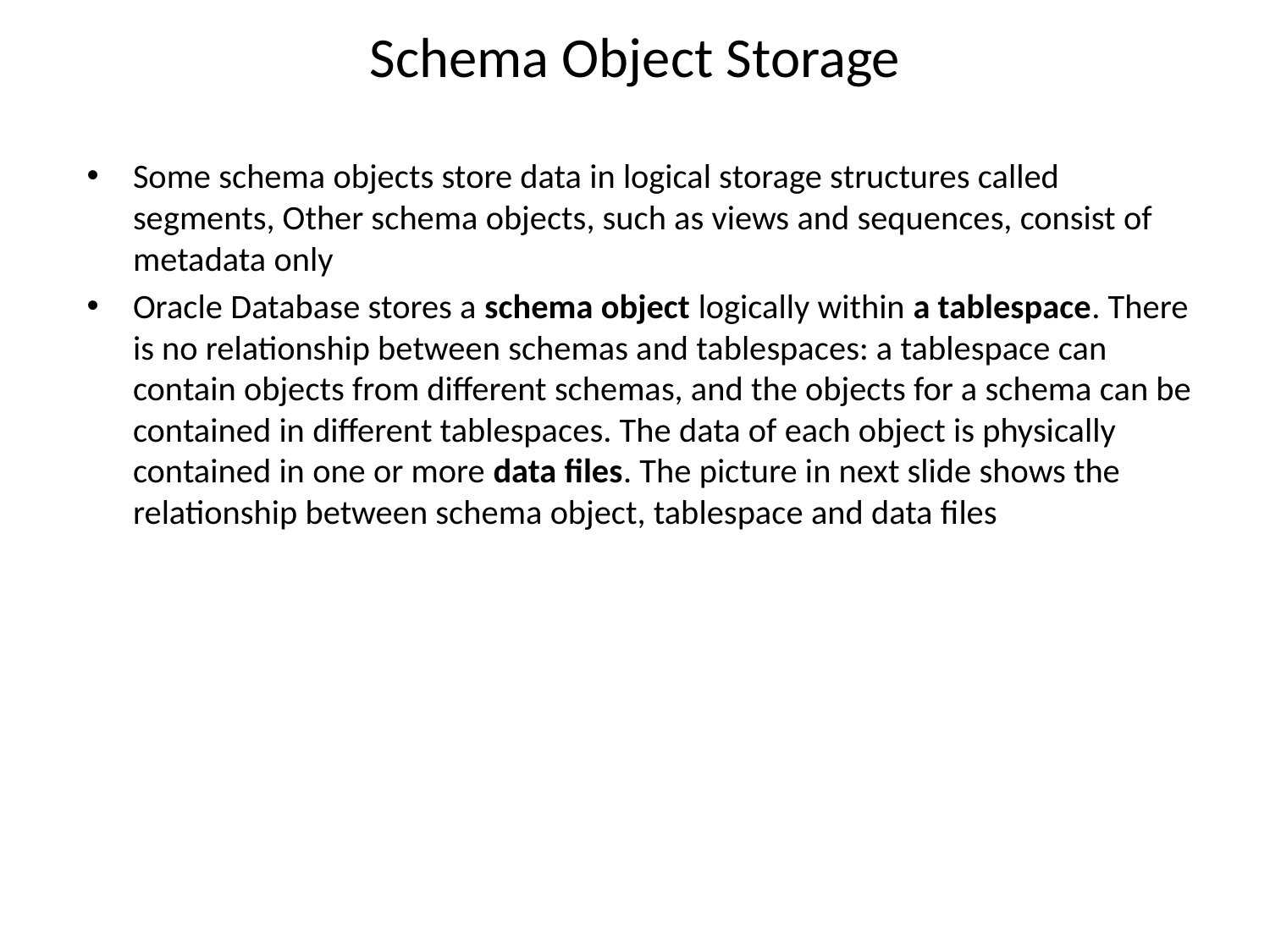

# Schema Object Storage
Some schema objects store data in logical storage structures called segments, Other schema objects, such as views and sequences, consist of metadata only
Oracle Database stores a schema object logically within a tablespace. There is no relationship between schemas and tablespaces: a tablespace can contain objects from different schemas, and the objects for a schema can be contained in different tablespaces. The data of each object is physically contained in one or more data files. The picture in next slide shows the relationship between schema object, tablespace and data files